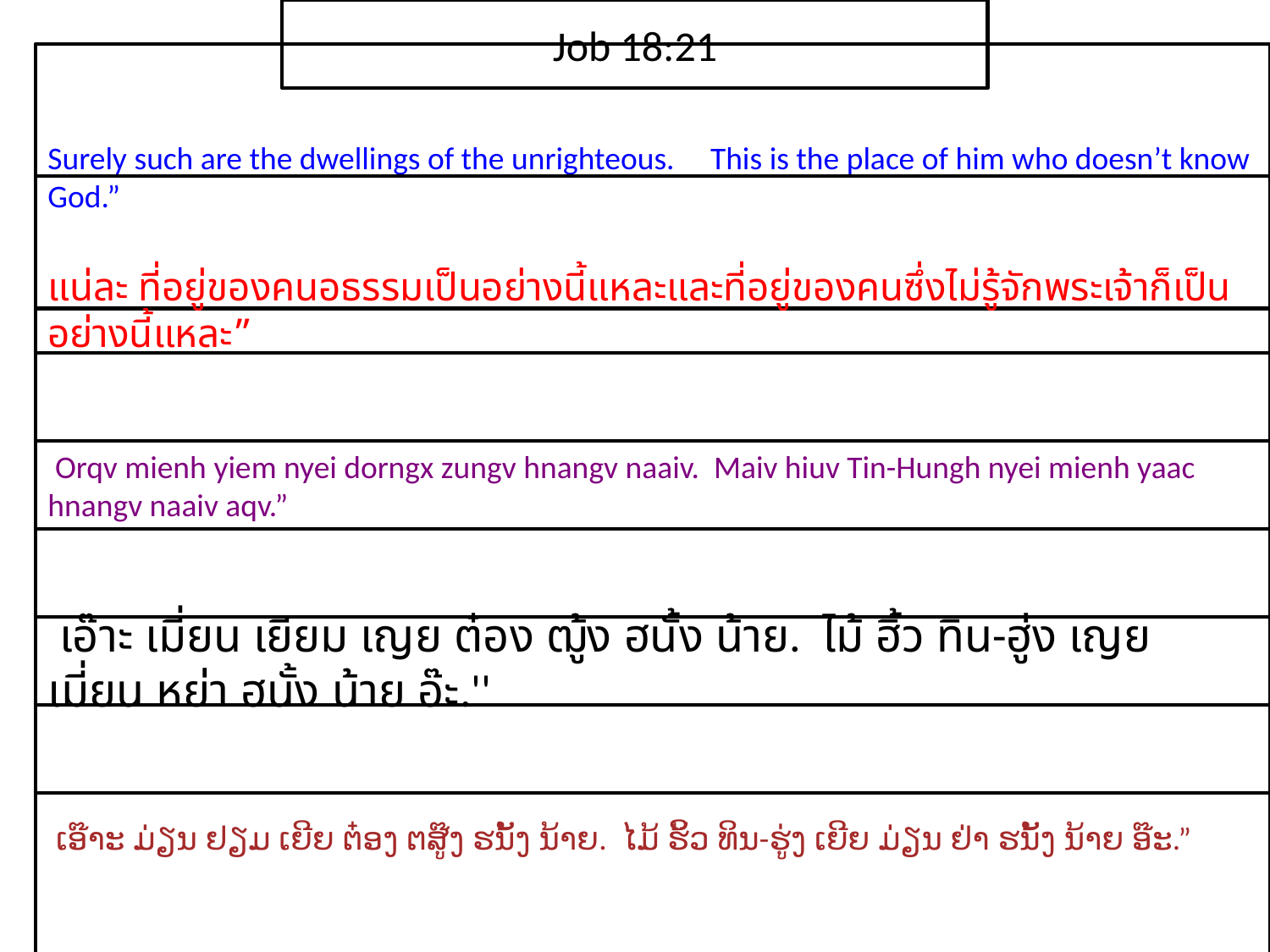

Job 18:21
Surely such are the dwellings of the unrighteous.     This is the place of him who doesn’t know God.”
แน่​ละ ที่​อยู่​ของ​คน​อธรรม​เป็น​อย่าง​นี้​แหละและ​ที่​อยู่​ของ​คน​ซึ่ง​ไม่​รู้จัก​พระ​เจ้า​ก็​เป็น​อย่าง​นี้​แหละ”
 Orqv mienh yiem nyei dorngx zungv hnangv naaiv.  Maiv hiuv Tin-Hungh nyei mienh yaac hnangv naaiv aqv.”
 เอ๊าะ เมี่ยน เยียม เญย ต๋อง ฒู้ง ฮนั้ง น้าย.  ไม้ ฮิ้ว ทิน-ฮู่ง เญย เมี่ยน หย่า ฮนั้ง น้าย อ๊ะ.''
 ເອ໊າະ ມ່ຽນ ຢຽມ ເຍີຍ ຕ໋ອງ ຕສູ໊ງ ຮນັ້ງ ນ້າຍ.  ໄມ້ ຮິ້ວ ທິນ-ຮູ່ງ ເຍີຍ ມ່ຽນ ຢ່າ ຮນັ້ງ ນ້າຍ ອ໊ະ.”